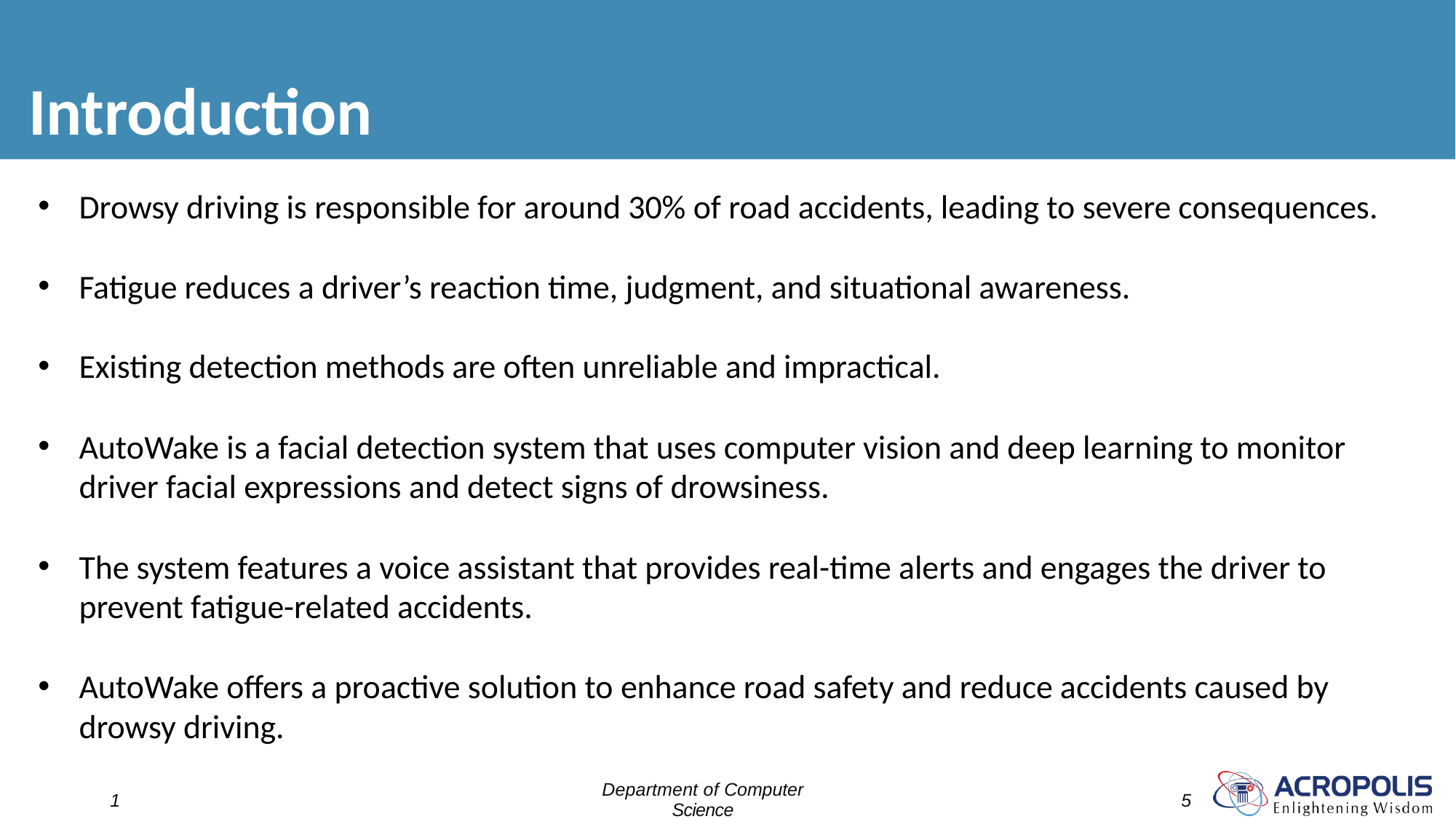

# Introduction
Drowsy driving is responsible for around 30% of road accidents, leading to severe consequences.

Fatigue reduces a driver’s reaction time, judgment, and situational awareness.

Existing detection methods are often unreliable and impractical.

AutoWake is a facial detection system that uses computer vision and deep learning to monitor driver facial expressions and detect signs of drowsiness.

The system features a voice assistant that provides real-time alerts and engages the driver to prevent fatigue-related accidents.

AutoWake offers a proactive solution to enhance road safety and reduce accidents caused by drowsy driving.

Department of Computer Science
Engineering
1
5